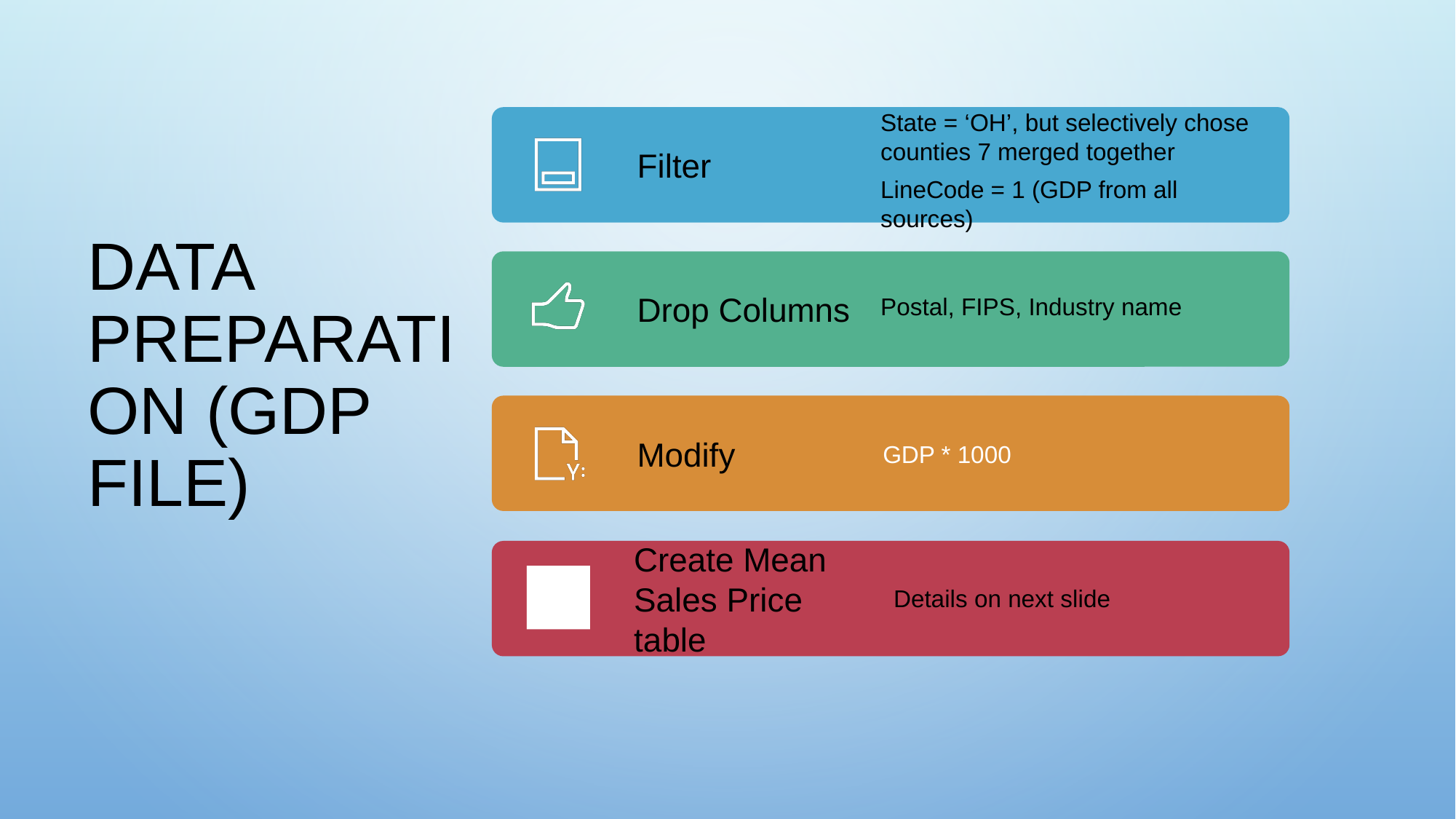

Filter
State = ‘OH’, but selectively chose counties 7 merged together
LineCode = 1 (GDP from all sources)
Drop Columns
Postal, FIPS, Industry name
Modify
GDP * 1000
Create Mean Sales Price table
Details on next slide
# Data PREPARATION (GDP file)